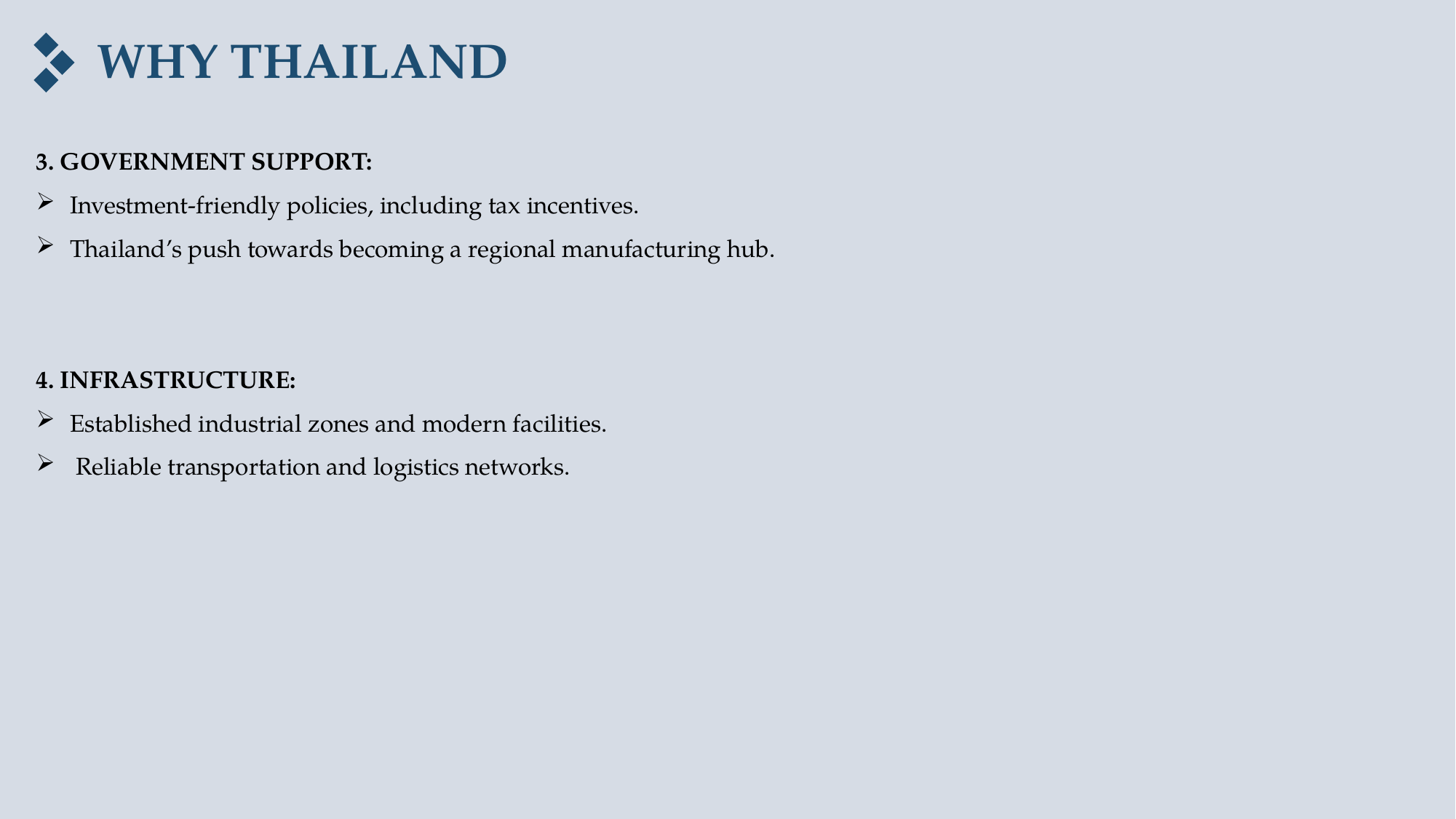

WHY THAILAND
3. GOVERNMENT SUPPORT:
Investment-friendly policies, including tax incentives.
Thailand’s push towards becoming a regional manufacturing hub.

4. INFRASTRUCTURE:
Established industrial zones and modern facilities.
 Reliable transportation and logistics networks.